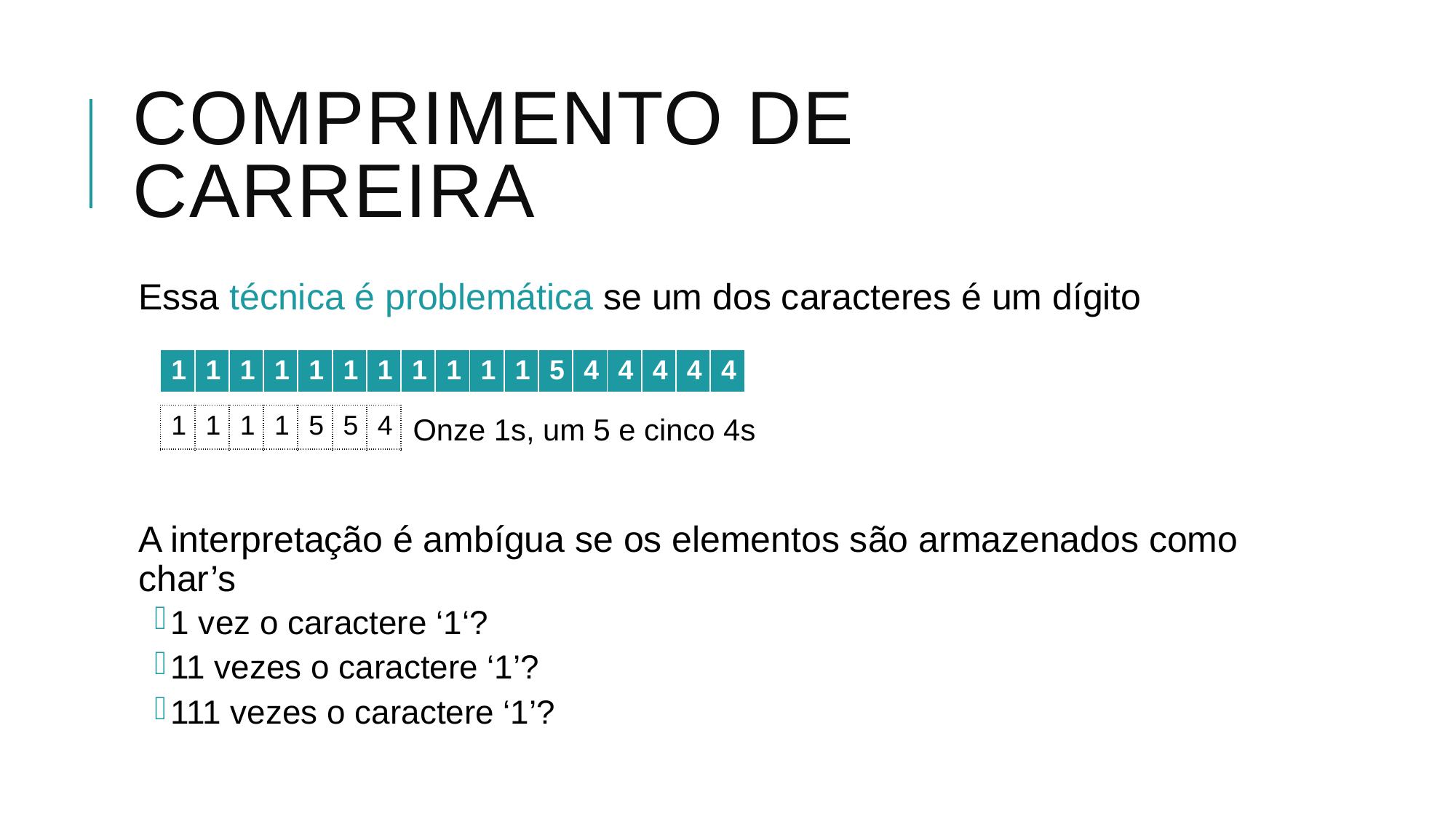

# comprimento de Carreira
Essa técnica é problemática se um dos caracteres é um dígito

A interpretação é ambígua se os elementos são armazenados como char’s
1 vez o caractere ‘1‘?
11 vezes o caractere ‘1’?
111 vezes o caractere ‘1’?
| 1 | 1 | 1 | 1 | 1 | 1 | 1 | 1 | 1 | 1 | 1 | 5 | 4 | 4 | 4 | 4 | 4 |
| --- | --- | --- | --- | --- | --- | --- | --- | --- | --- | --- | --- | --- | --- | --- | --- | --- |
| 1 | 1 | 1 | 1 | 5 | 5 | 4 |
| --- | --- | --- | --- | --- | --- | --- |
Onze 1s, um 5 e cinco 4s